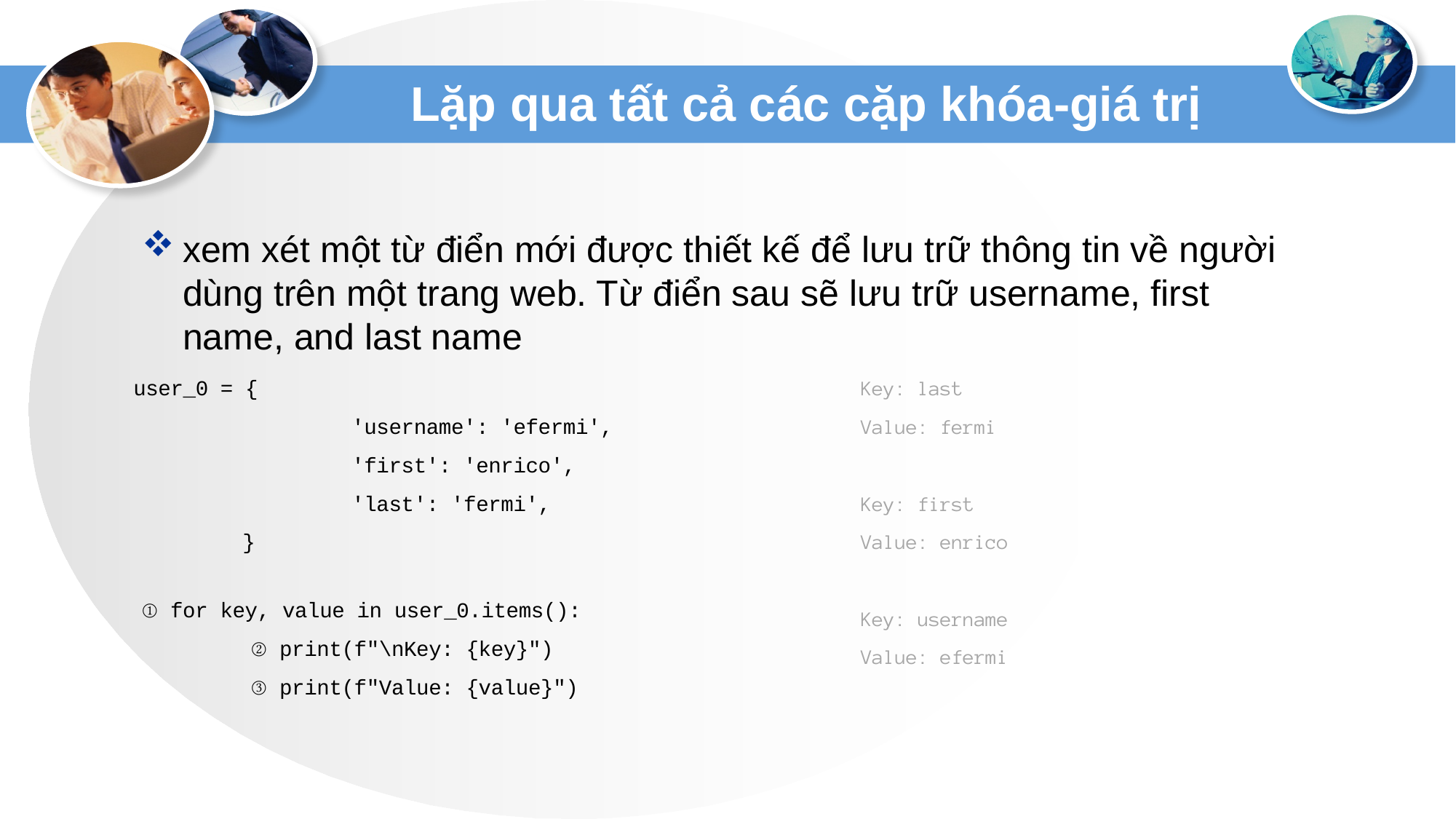

# Lặp qua tất cả các cặp khóa-giá trị
xem xét một từ điển mới được thiết kế để lưu trữ thông tin về người dùng trên một trang web. Từ điển sau sẽ lưu trữ username, first name, and last name
user_0 = {
		'username': 'efermi',
		'first': 'enrico',
		'last': 'fermi',
	}
Key: last
Value: fermi

Key: first
Value: enrico

Key: username
Value: efermi
① for key, value in user_0.items():
	② print(f"\nKey: {key}")
	③ print(f"Value: {value}")